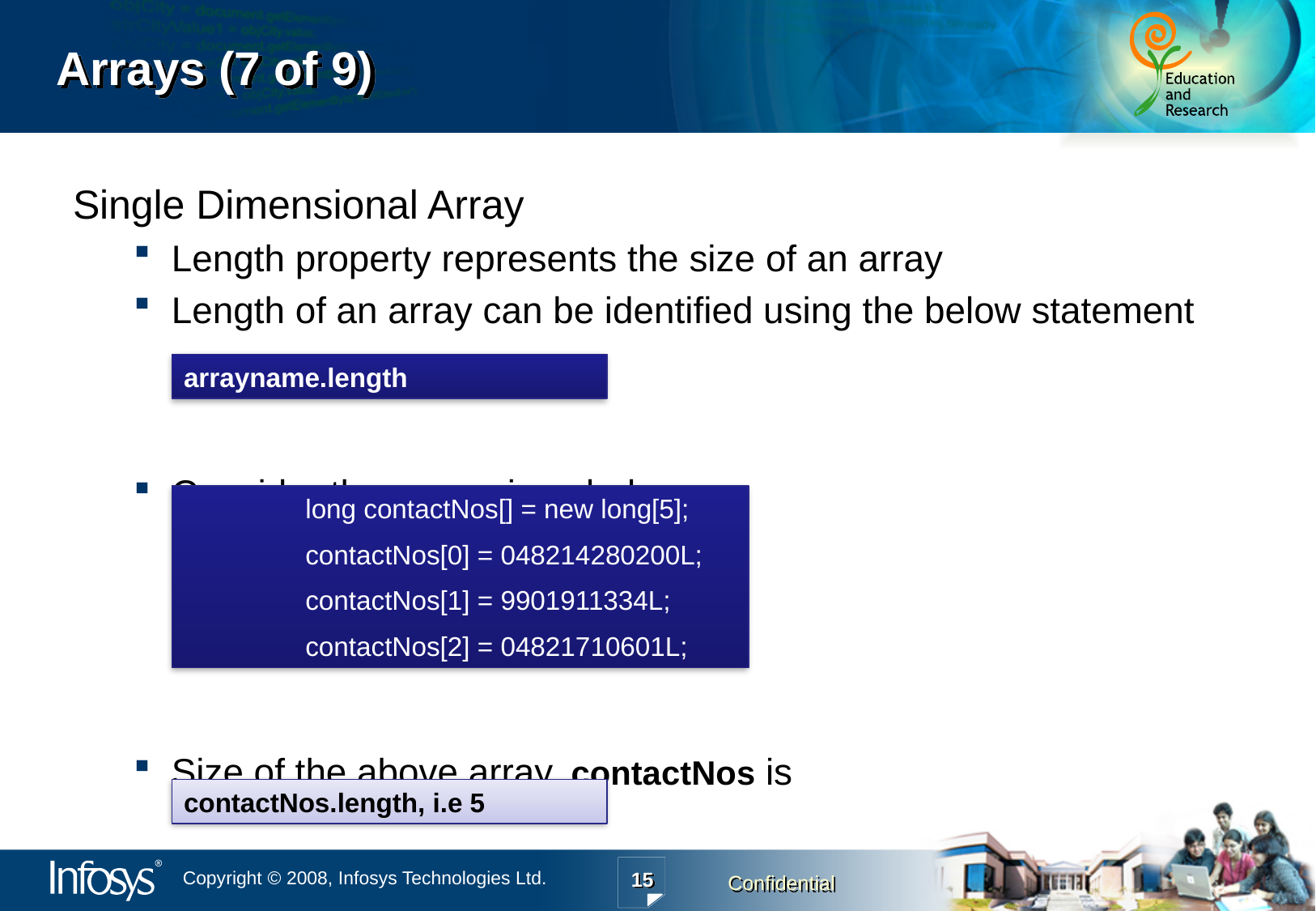

# Arrays (7 of 9)
Single Dimensional Array
Length property represents the size of an array
Length of an array can be identified using the below statement

Consider the array given below,

Size of the above array, contactNos is

arrayname.length
 	long contactNos[] = new long[5];
	contactNos[0] = 048214280200L;
	contactNos[1] = 9901911334L;
	contactNos[2] = 04821710601L;
contactNos.length, i.e 5
15